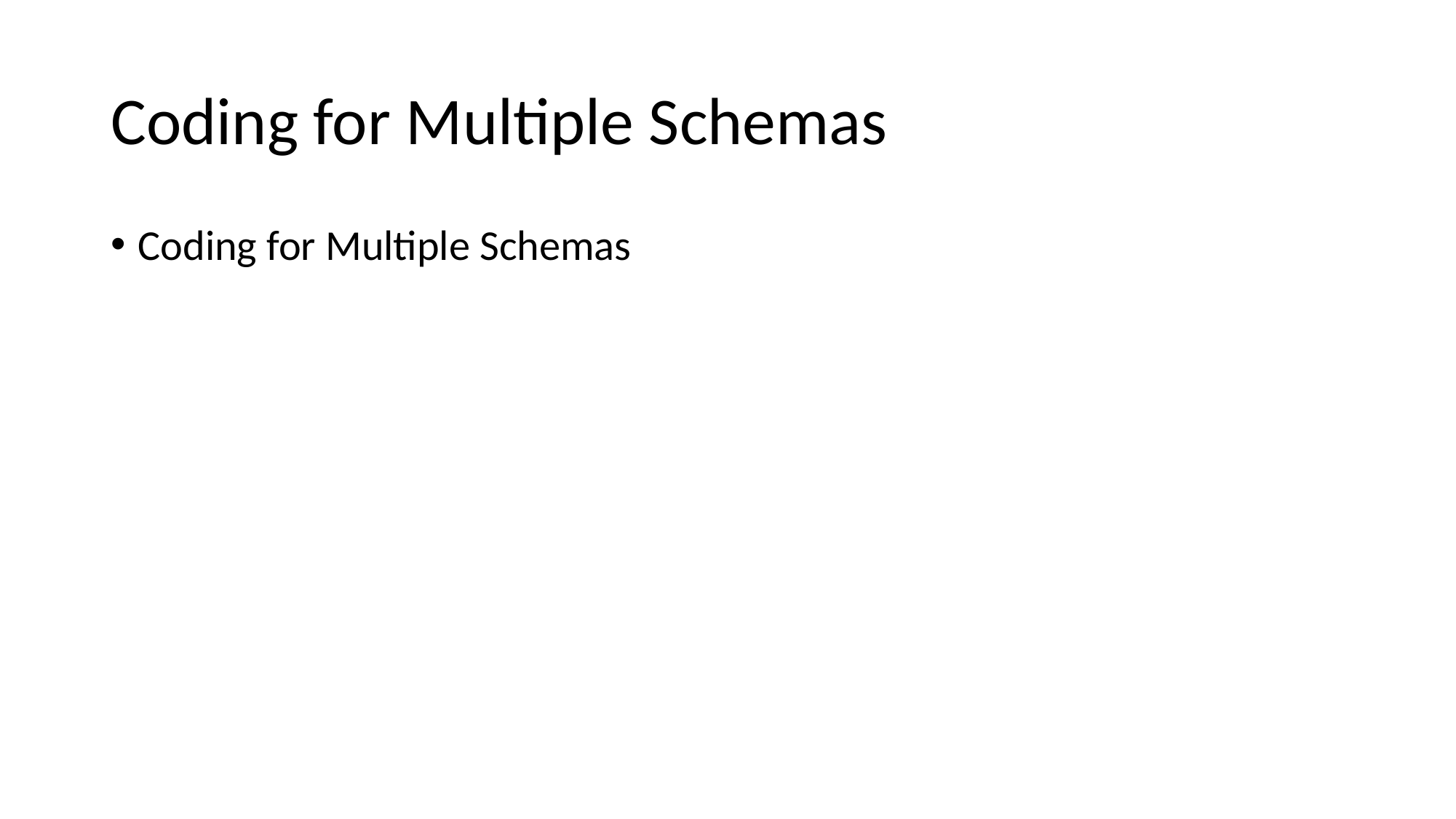

# Coding for Multiple Schemas
Coding for Multiple Schemas